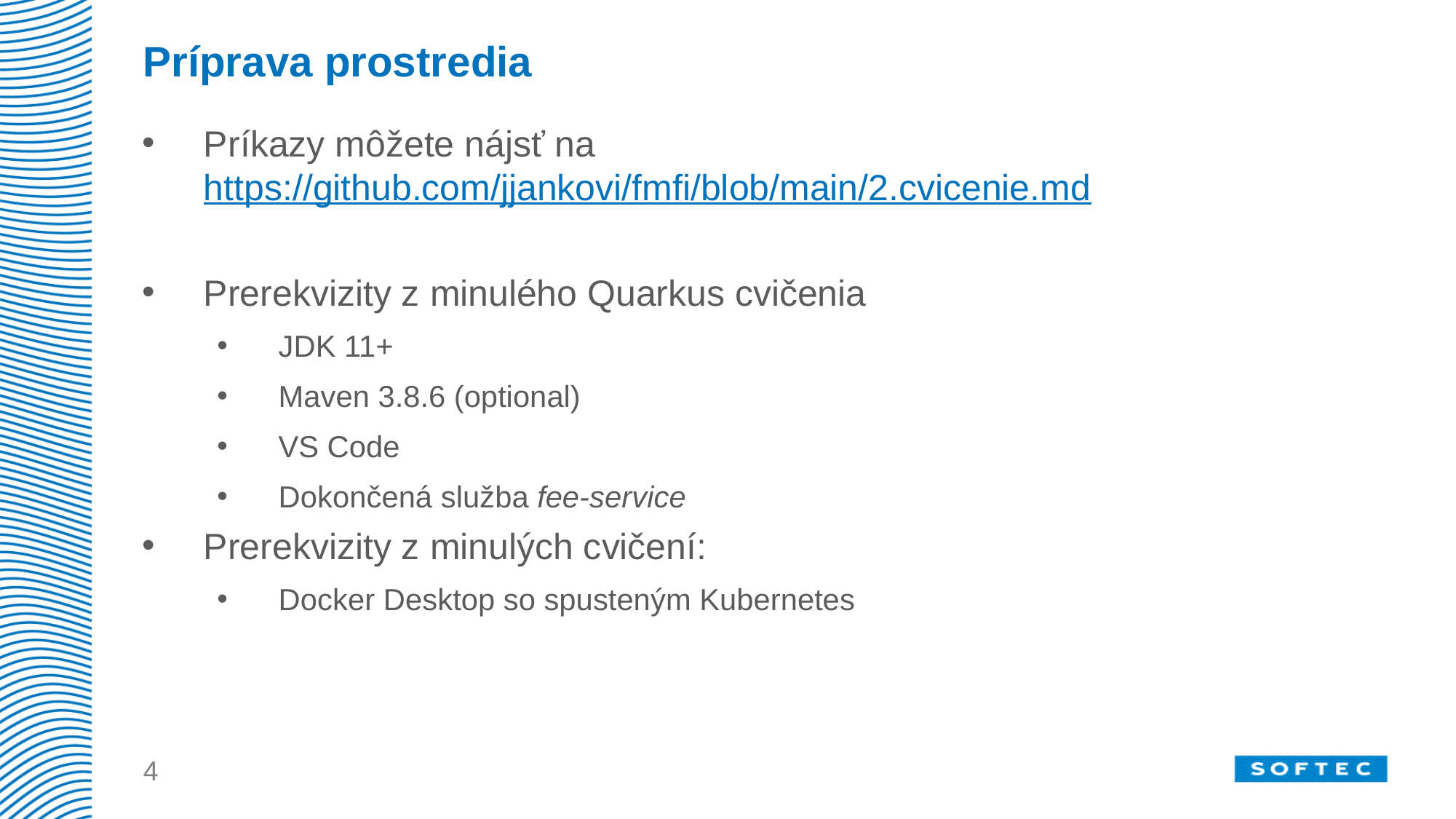

# Príprava prostredia
Príkazy môžete nájsť na https://github.com/jjankovi/fmfi/blob/main/2.cvicenie.md

Prerekvizity z minulého Quarkus cvičenia
JDK 11+
Maven 3.8.6 (optional)
VS Code
Dokončená služba fee-service
Prerekvizity z minulých cvičení:
Docker Desktop so spusteným Kubernetes